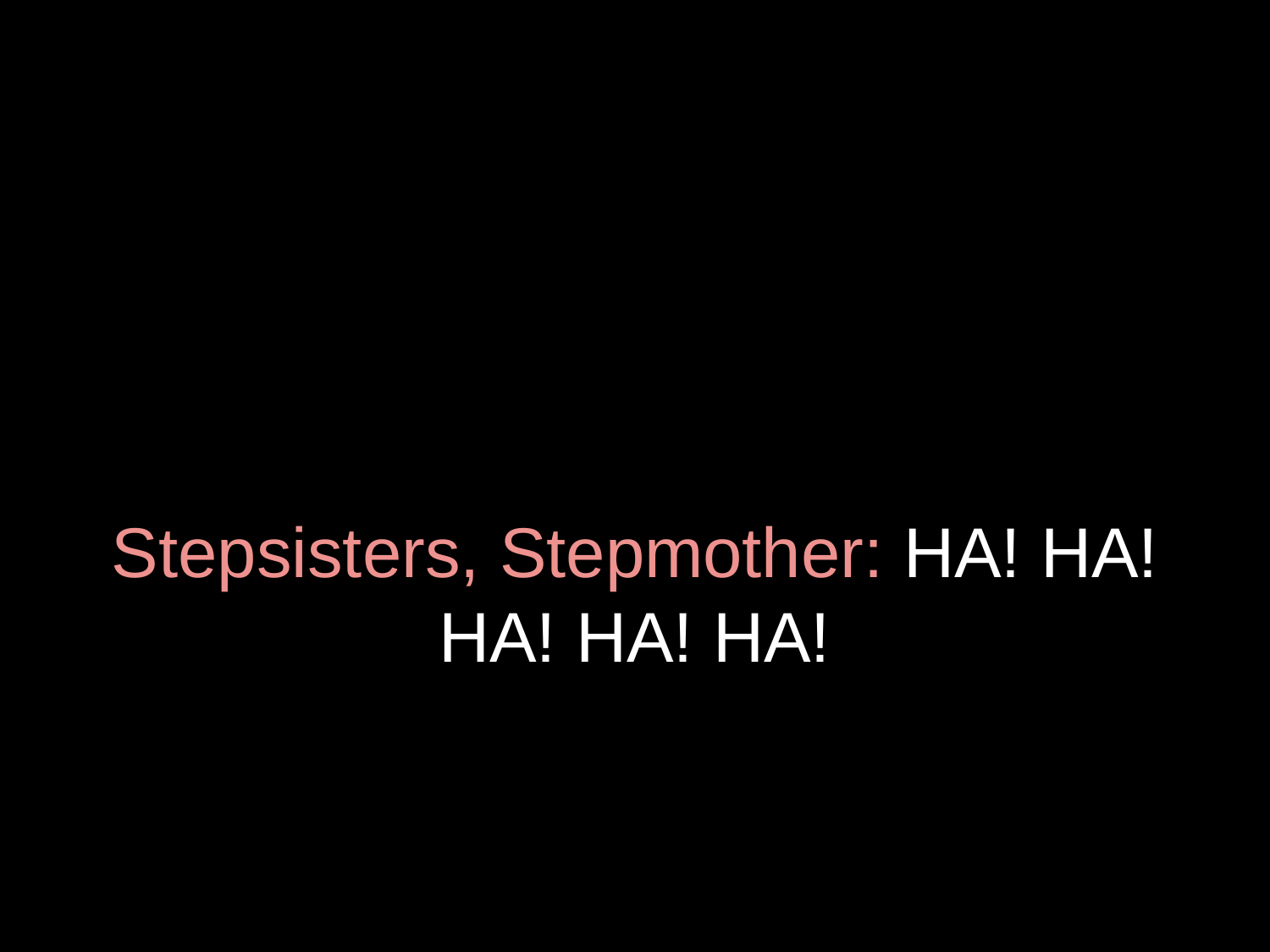

# Stepsisters, Stepmother: HA! HA! HA! HA! HA!